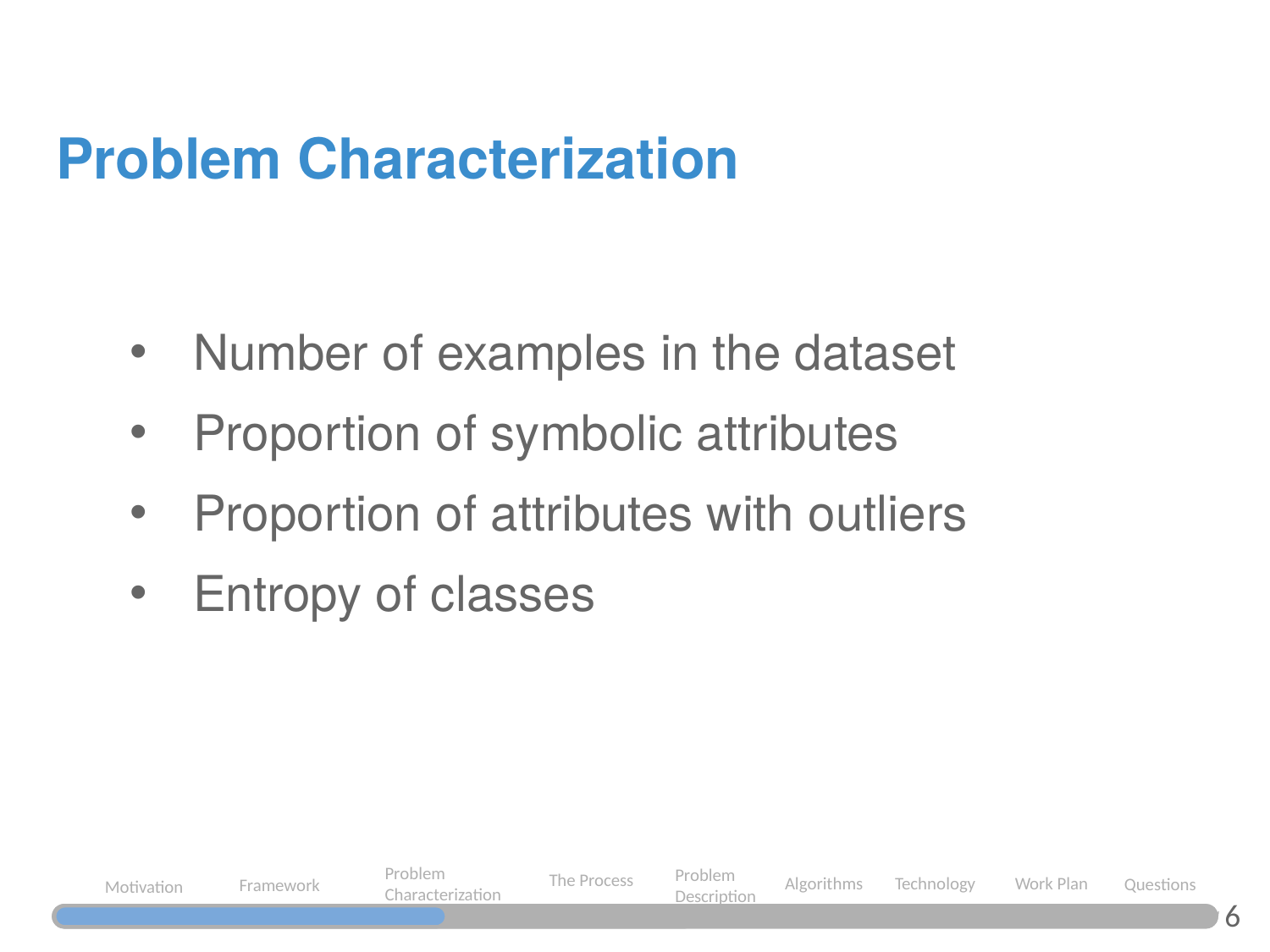

Problem Characterization
Number of examples in the dataset
Proportion of symbolic attributes
Proportion of attributes with outliers
Entropy of classes
Problem Characterization
Problem Description
The Process
Algorithms
Work Plan
Technology
Questions
Framework
Motivation
6